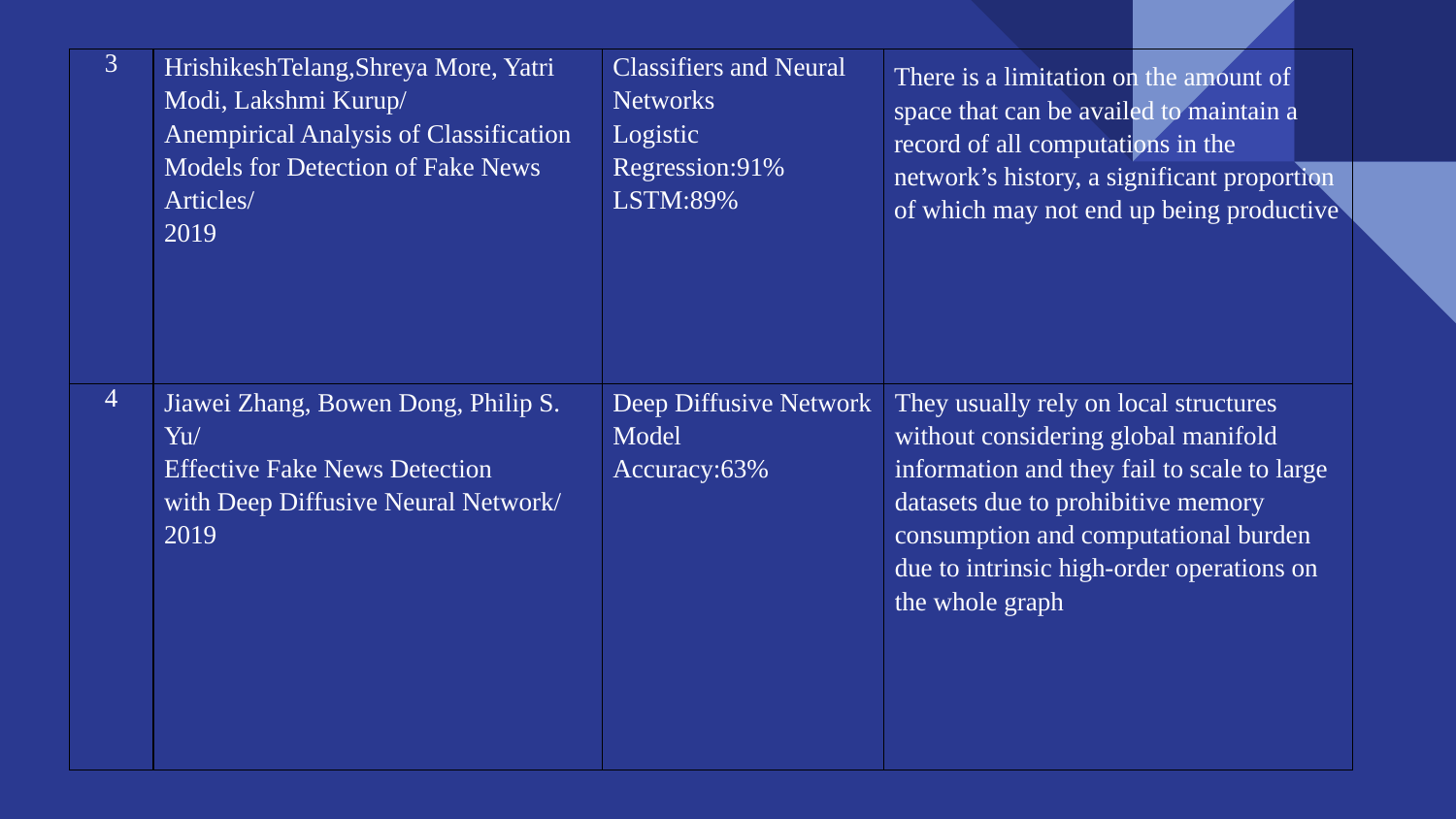

| 3 | HrishikeshTelang,Shreya More, Yatri Modi, Lakshmi Kurup/ Anempirical Analysis of Classification Models for Detection of Fake News Articles/ 2019 | Classifiers and Neural Networks Logistic Regression:91% LSTM:89% | There is a limitation on the amount of space that can be availed to maintain a record of all computations in the network’s history, a significant proportion of which may not end up being productive |
| --- | --- | --- | --- |
| 4 | Jiawei Zhang, Bowen Dong, Philip S. Yu/ Effective Fake News Detection with Deep Diffusive Neural Network/ 2019 | Deep Diffusive Network Model Accuracy:63% | They usually rely on local structures without considering global manifold information and they fail to scale to large datasets due to prohibitive memory consumption and computational burden due to intrinsic high-order operations on the whole graph |